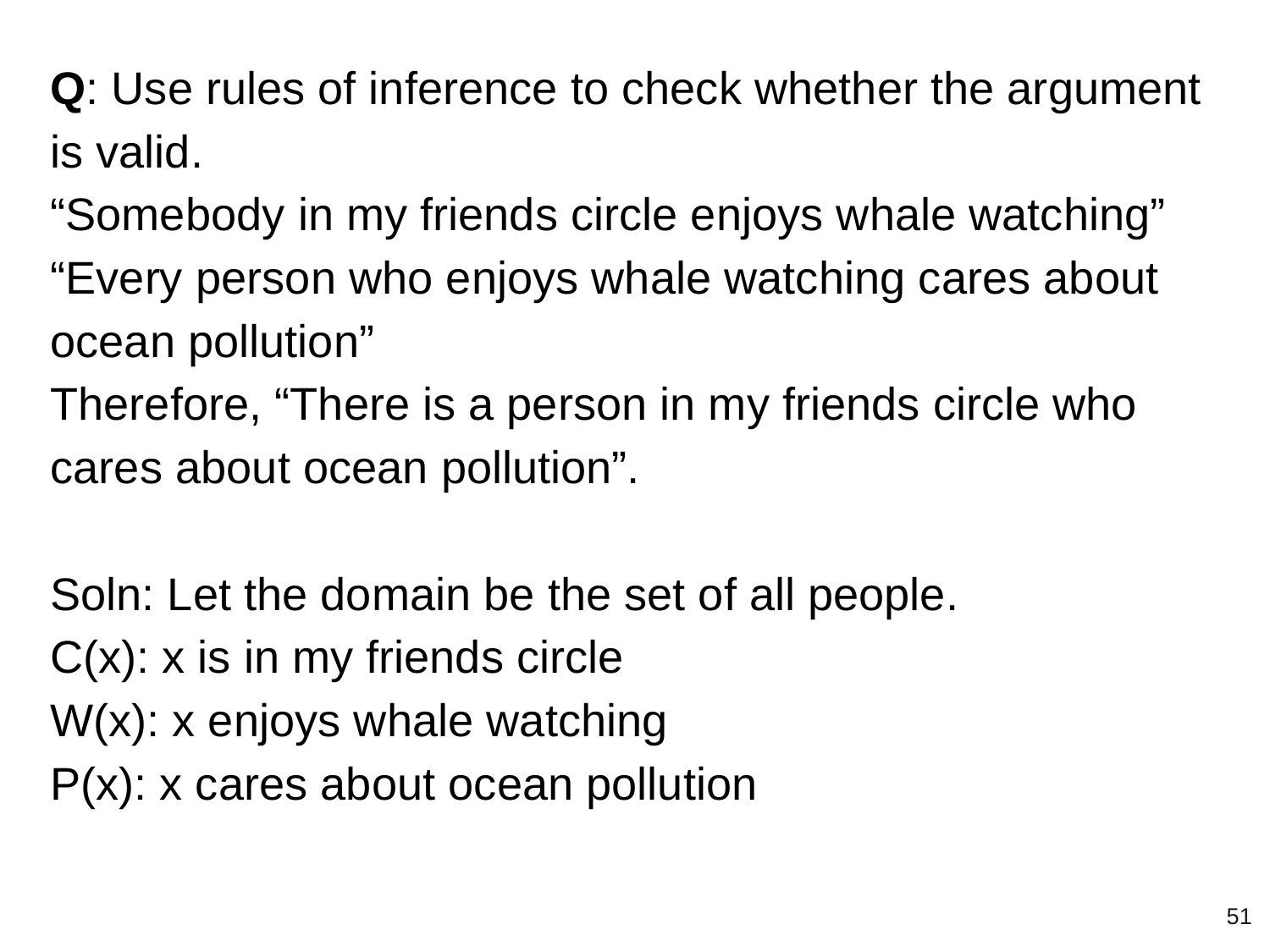

Q: Use rules of inference to check whether the argument is valid.
“Somebody in my friends circle enjoys whale watching”
“Every person who enjoys whale watching cares about ocean pollution”
Therefore, “There is a person in my friends circle who cares about ocean pollution”.

Soln: Let the domain be the set of all people.
C(x): x is in my friends circle
W(x): x enjoys whale watching
P(x): x cares about ocean pollution
51